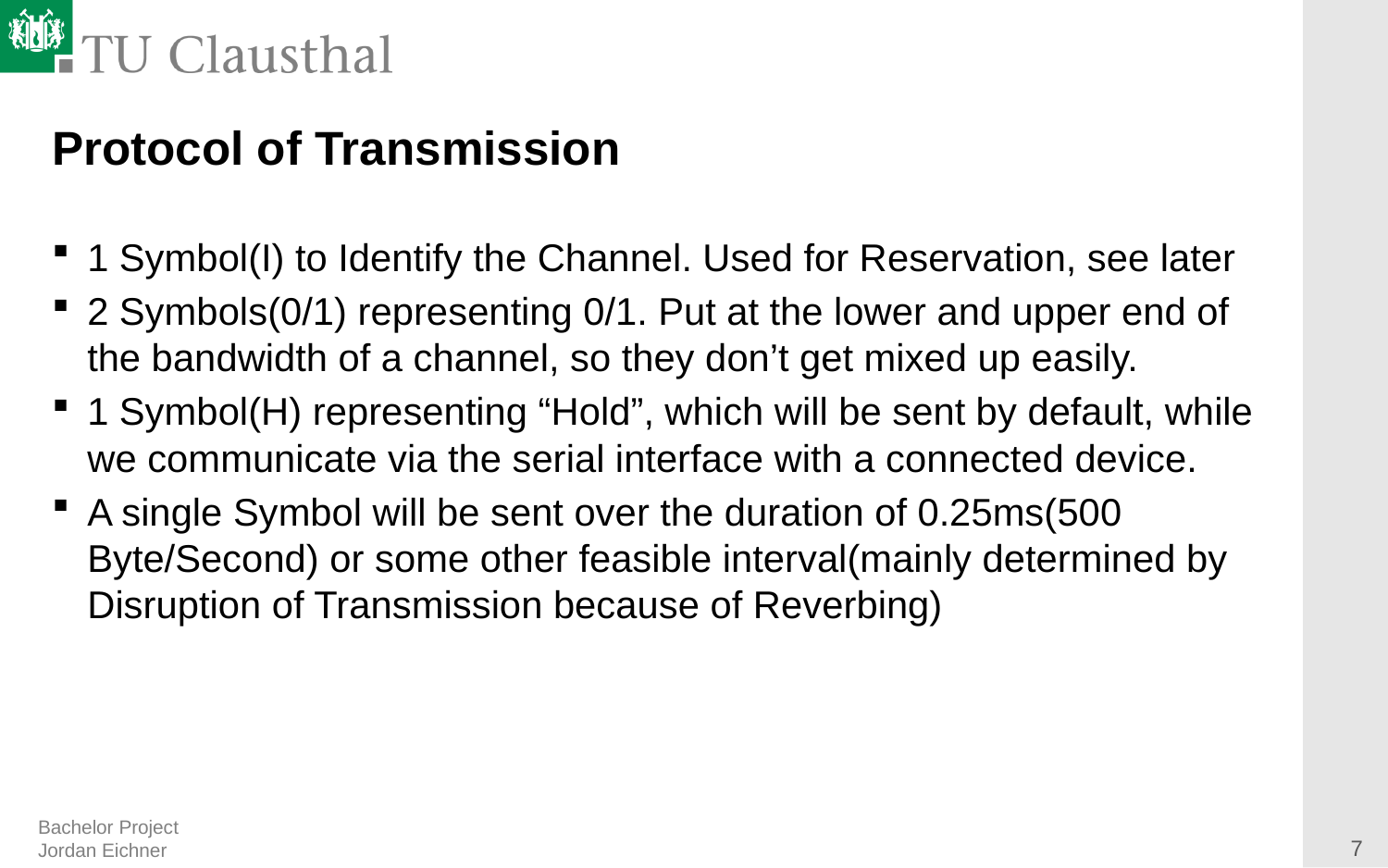

# Protocol of Transmission
1 Symbol(I) to Identify the Channel. Used for Reservation, see later
2 Symbols(0/1) representing 0/1. Put at the lower and upper end of the bandwidth of a channel, so they don’t get mixed up easily.
1 Symbol(H) representing “Hold”, which will be sent by default, while we communicate via the serial interface with a connected device.
A single Symbol will be sent over the duration of 0.25ms(500 Byte/Second) or some other feasible interval(mainly determined by Disruption of Transmission because of Reverbing)